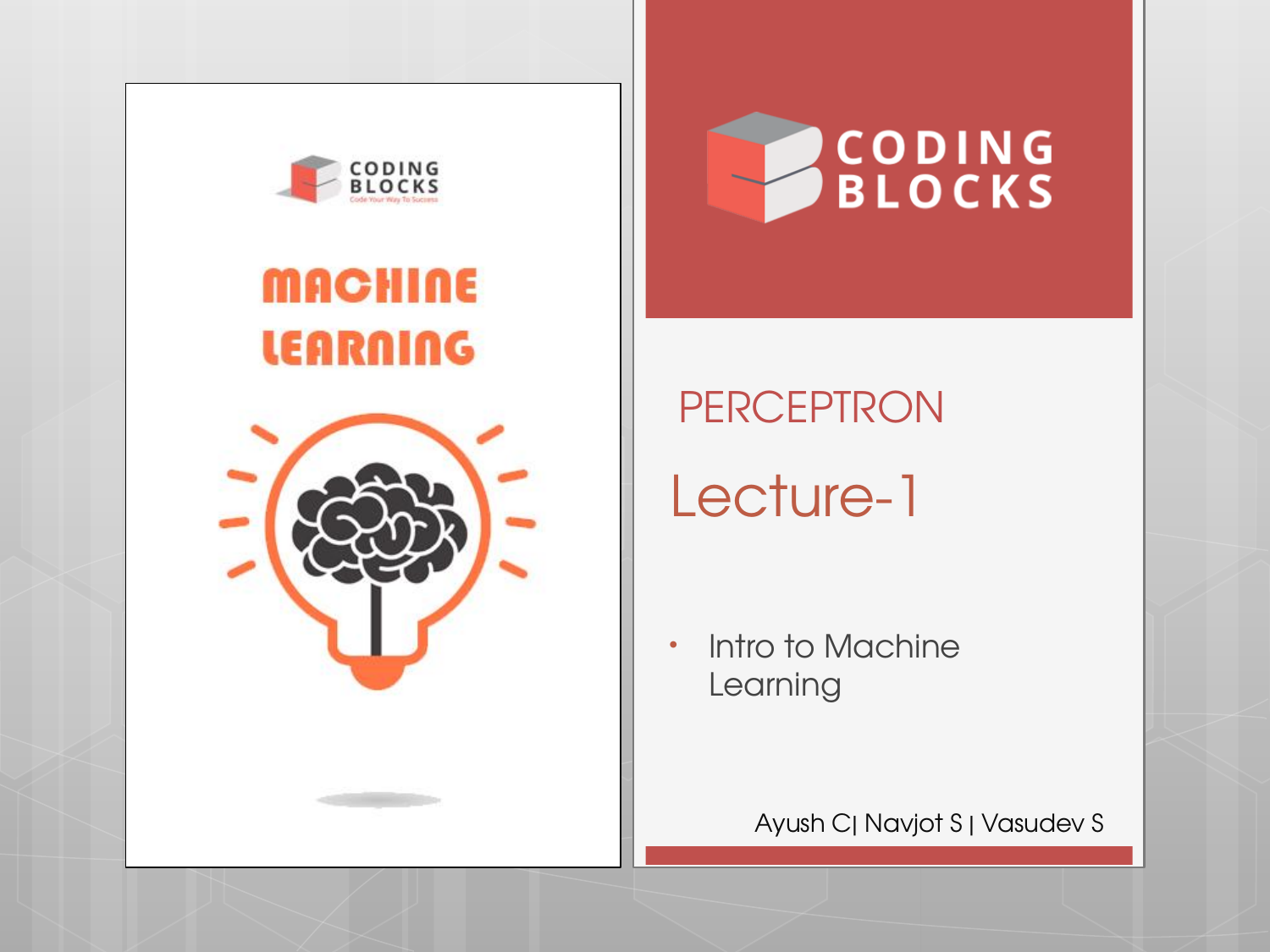

PERCEPTRON
# Lecture-1
Intro to Machine Learning
Ayush C| Navjot S | Vasudev S